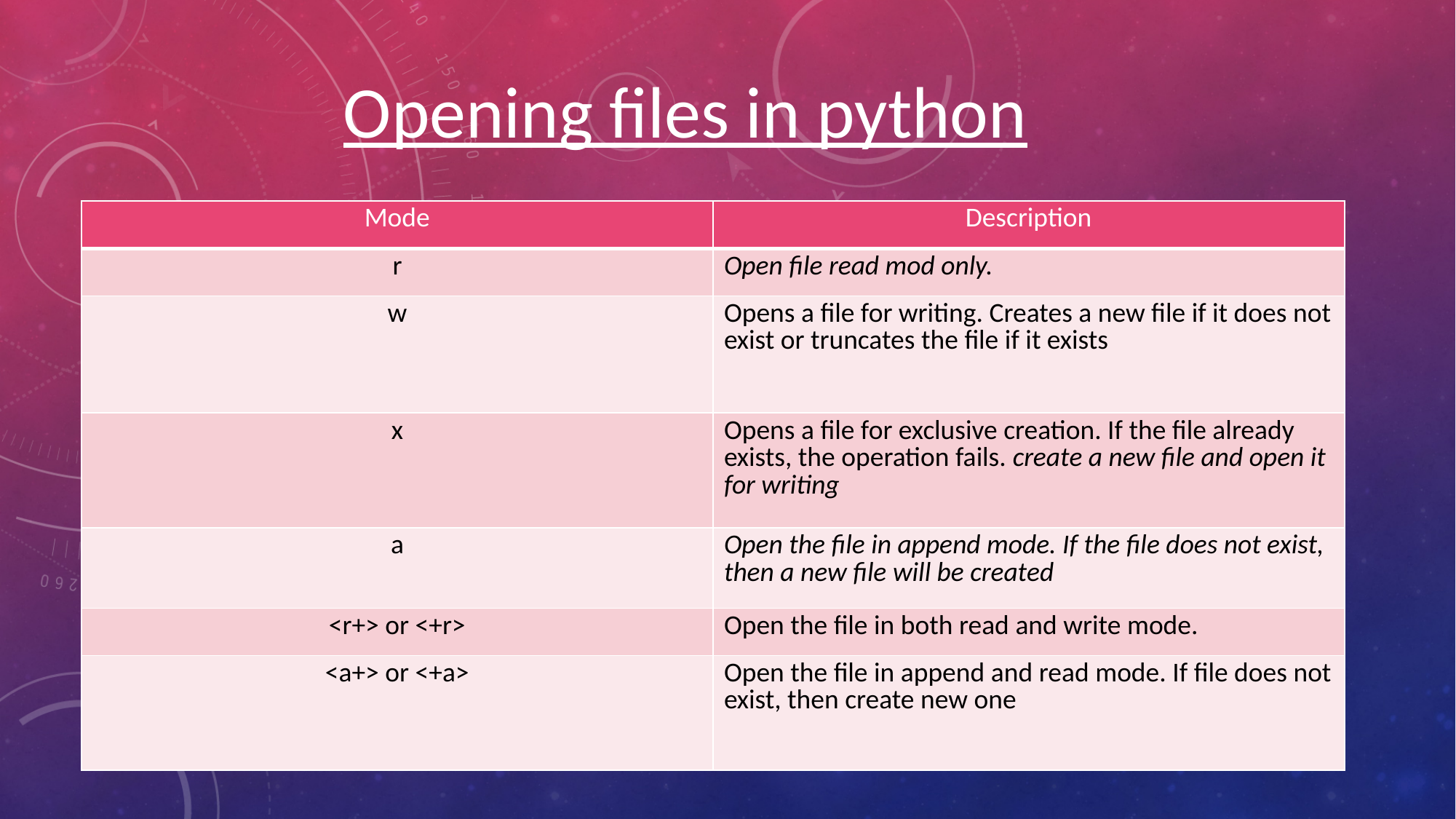

# Opening files in python
| Mode | Description |
| --- | --- |
| r | Open file read mod only. |
| w | Opens a file for writing. Creates a new file if it does not exist or truncates the file if it exists |
| x | Opens a file for exclusive creation. If the file already exists, the operation fails. create a new file and open it for writing |
| a | Open the file in append mode. If the file does not exist, then a new file will be created |
| <r+> or <+r> | Open the file in both read and write mode. |
| <a+> or <+a> | Open the file in append and read mode. If file does not exist, then create new one |